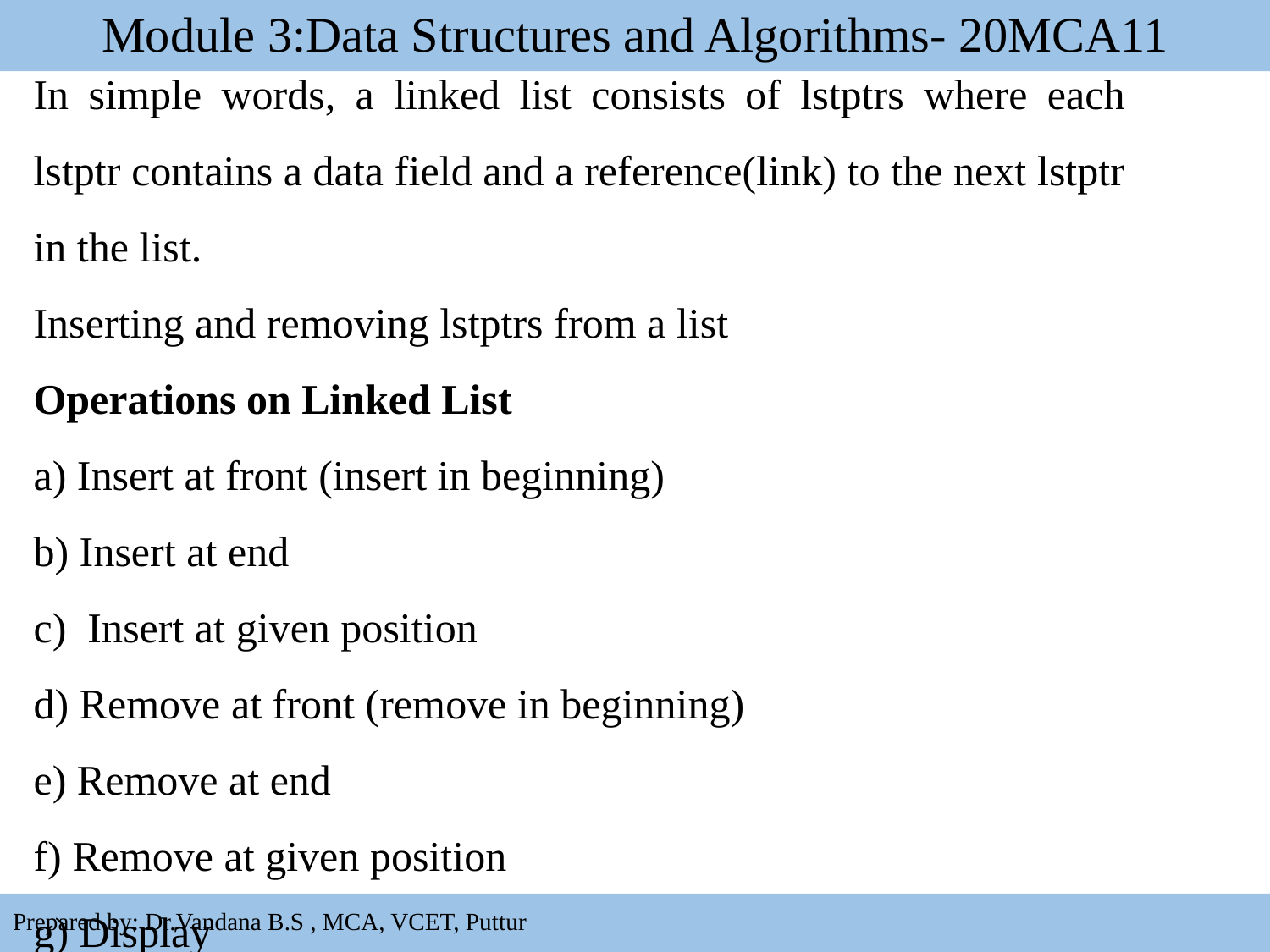

# Module 3:Data Structures and Algorithms- 20MCA11
In simple words, a linked list consists of lstptrs where each lstptr contains a data field and a reference(link) to the next lstptr in the list.
Inserting and removing lstptrs from a list
Operations on Linked List
a) Insert at front (insert in beginning)
b) Insert at end
c)  Insert at given position
d) Remove at front (remove in beginning)
e) Remove at end
f) Remove at given position
g) Display
32
Prepared by: Dr.Vandana B.S , MCA, VCET, Puttur